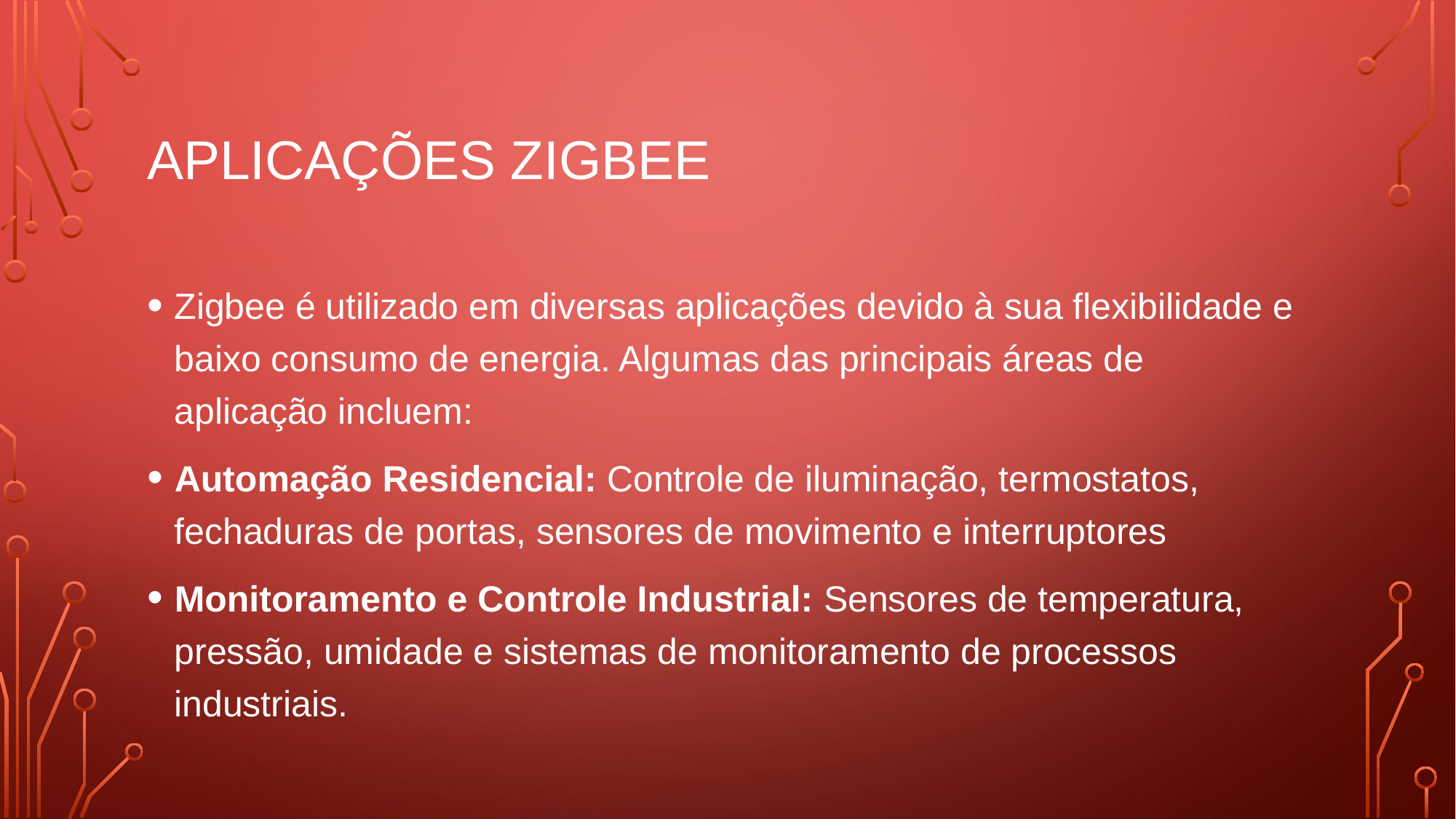

# Aplicações Zigbee
Zigbee é utilizado em diversas aplicações devido à sua flexibilidade e baixo consumo de energia. Algumas das principais áreas de aplicação incluem:
Automação Residencial: Controle de iluminação, termostatos, fechaduras de portas, sensores de movimento e interruptores
Monitoramento e Controle Industrial: Sensores de temperatura, pressão, umidade e sistemas de monitoramento de processos industriais.